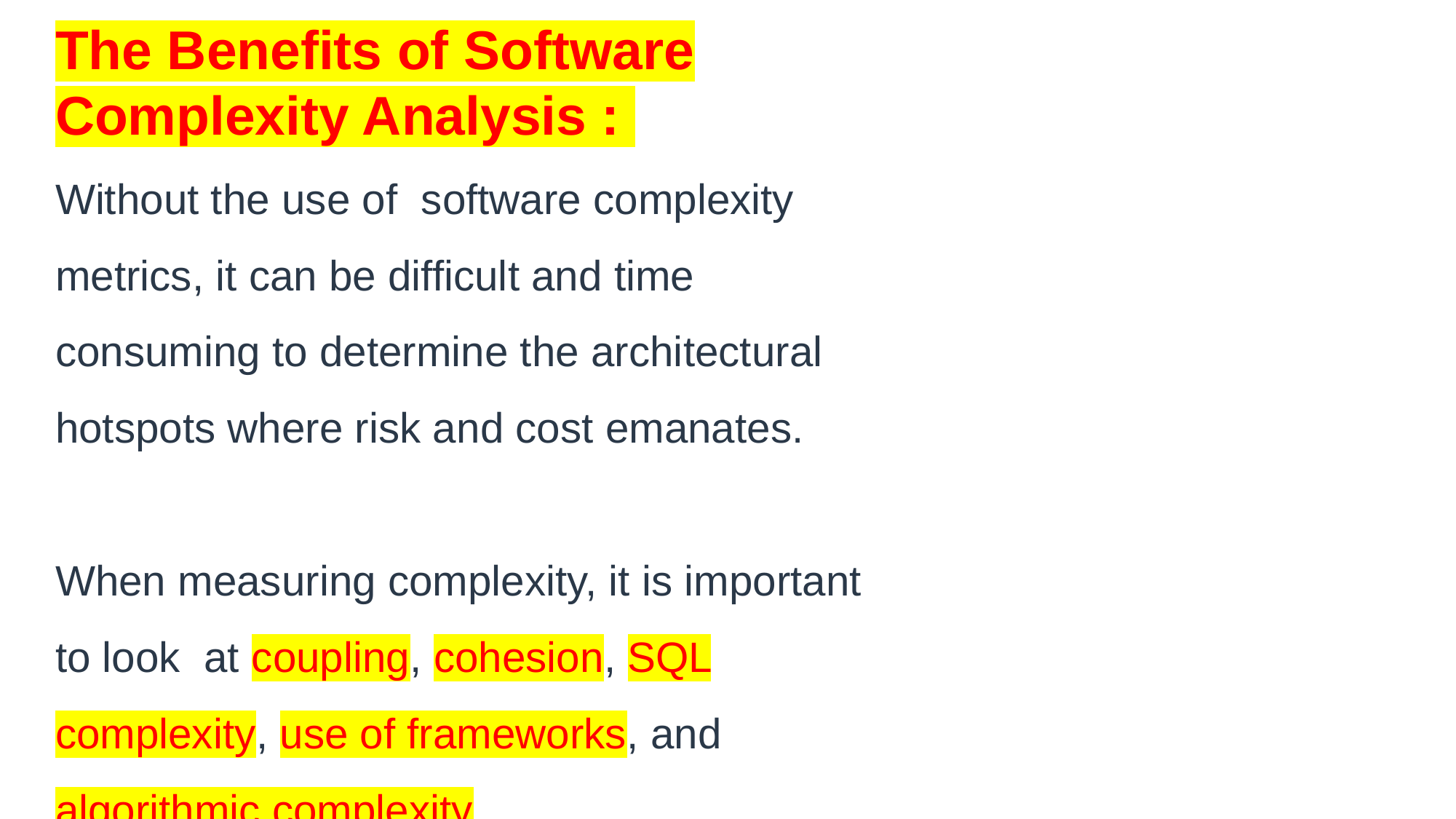

The Benefits of Software Complexity Analysis :
Without the use of  software complexity metrics, it can be difficult and time consuming to determine the architectural hotspots where risk and cost emanates.

When measuring complexity, it is important to look  at coupling, cohesion, SQL complexity, use of frameworks, and algorithmic complexity.